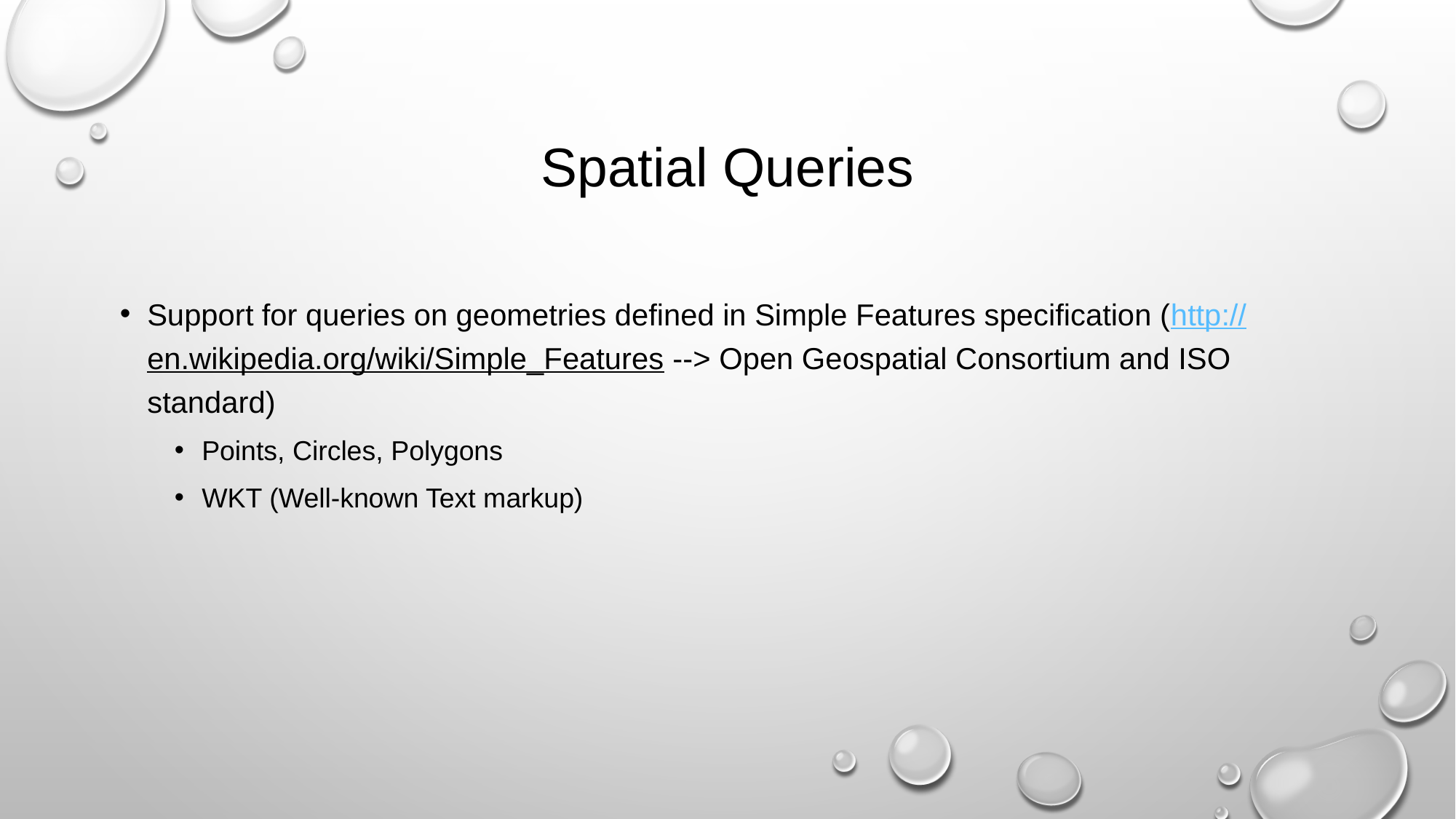

# Spatial Queries
Support for queries on geometries defined in Simple Features specification (http://en.wikipedia.org/wiki/Simple_Features --> Open Geospatial Consortium and ISO standard)
Points, Circles, Polygons
WKT (Well-known Text markup)